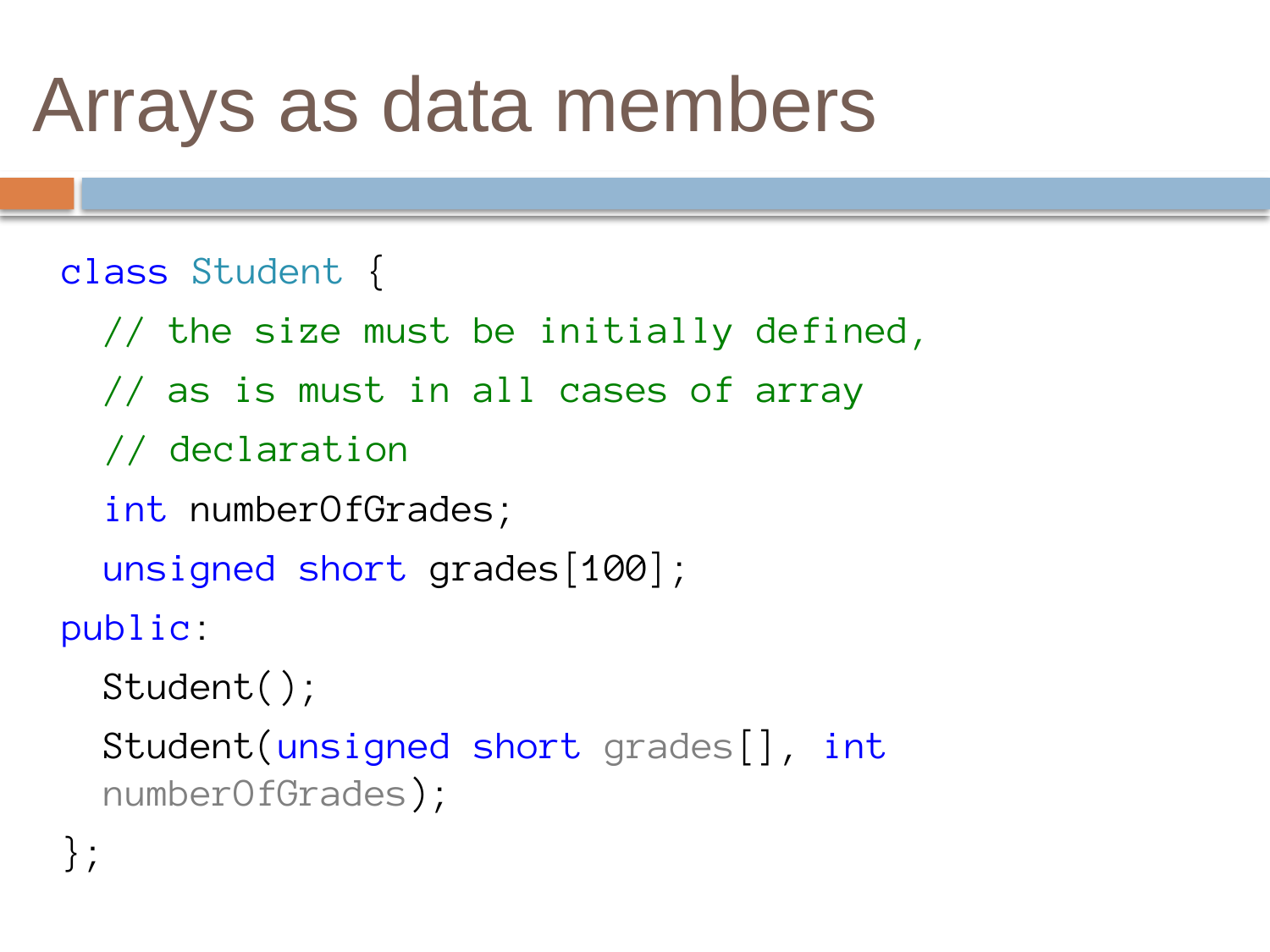

# Arrays as data members
class Student {
	// the size must be initially defined,
	// as is must in all cases of array
  // declaration
	int numberOfGrades;
	unsigned short grades[100];
public:
	Student();
	Student(unsigned short grades[], int numberOfGrades);
};